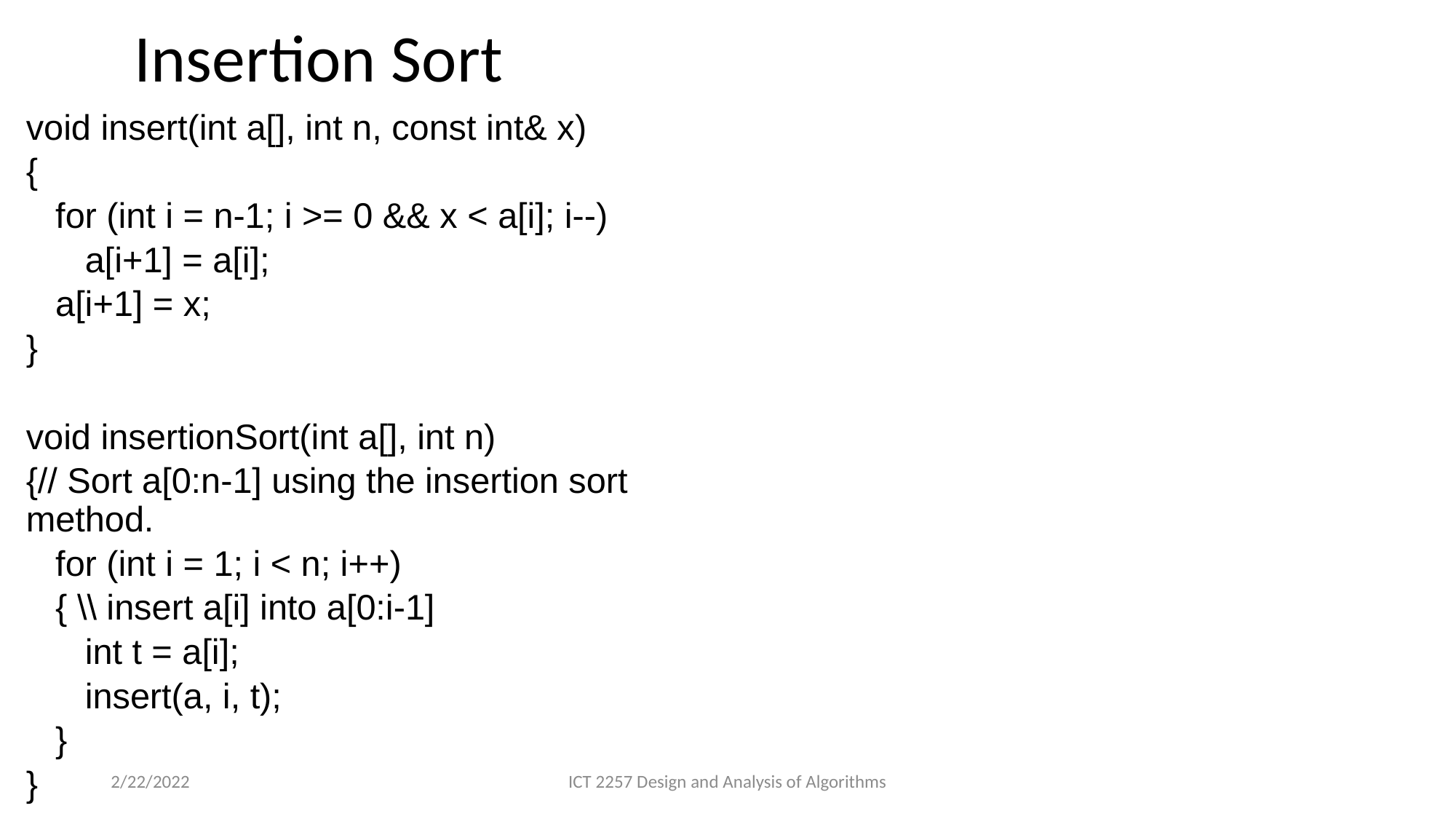

# Insertion Sort
void insert(int a[], int n, const int& x)
{
   for (int i = n-1; i >= 0 && x < a[i]; i--)
      a[i+1] = a[i];
   a[i+1] = x;
}

void insertionSort(int a[], int n)
{// Sort a[0:n-1] using the insertion sort method.
   for (int i = 1; i < n; i++)
   { \\ insert a[i] into a[0:i-1]
      int t = a[i];
      insert(a, i, t);
   }
}

2/22/2022
ICT 2257 Design and Analysis of Algorithms